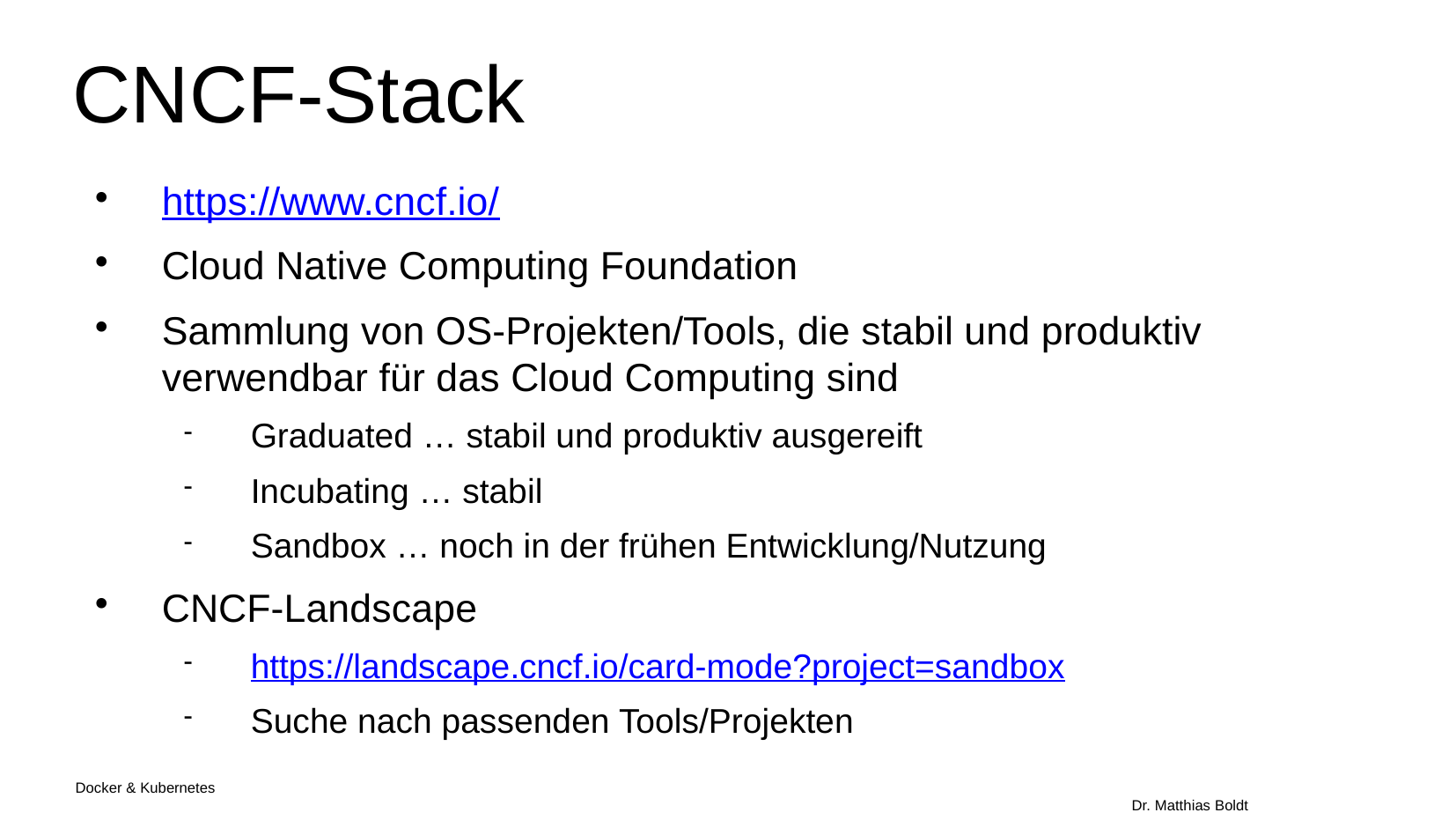

CNCF-Stack
https://www.cncf.io/
Cloud Native Computing Foundation
Sammlung von OS-Projekten/Tools, die stabil und produktiv verwendbar für das Cloud Computing sind
Graduated … stabil und produktiv ausgereift
Incubating … stabil
Sandbox … noch in der frühen Entwicklung/Nutzung
CNCF-Landscape
https://landscape.cncf.io/card-mode?project=sandbox
Suche nach passenden Tools/Projekten

Docker & Kubernetes																Dr. Matthias Boldt